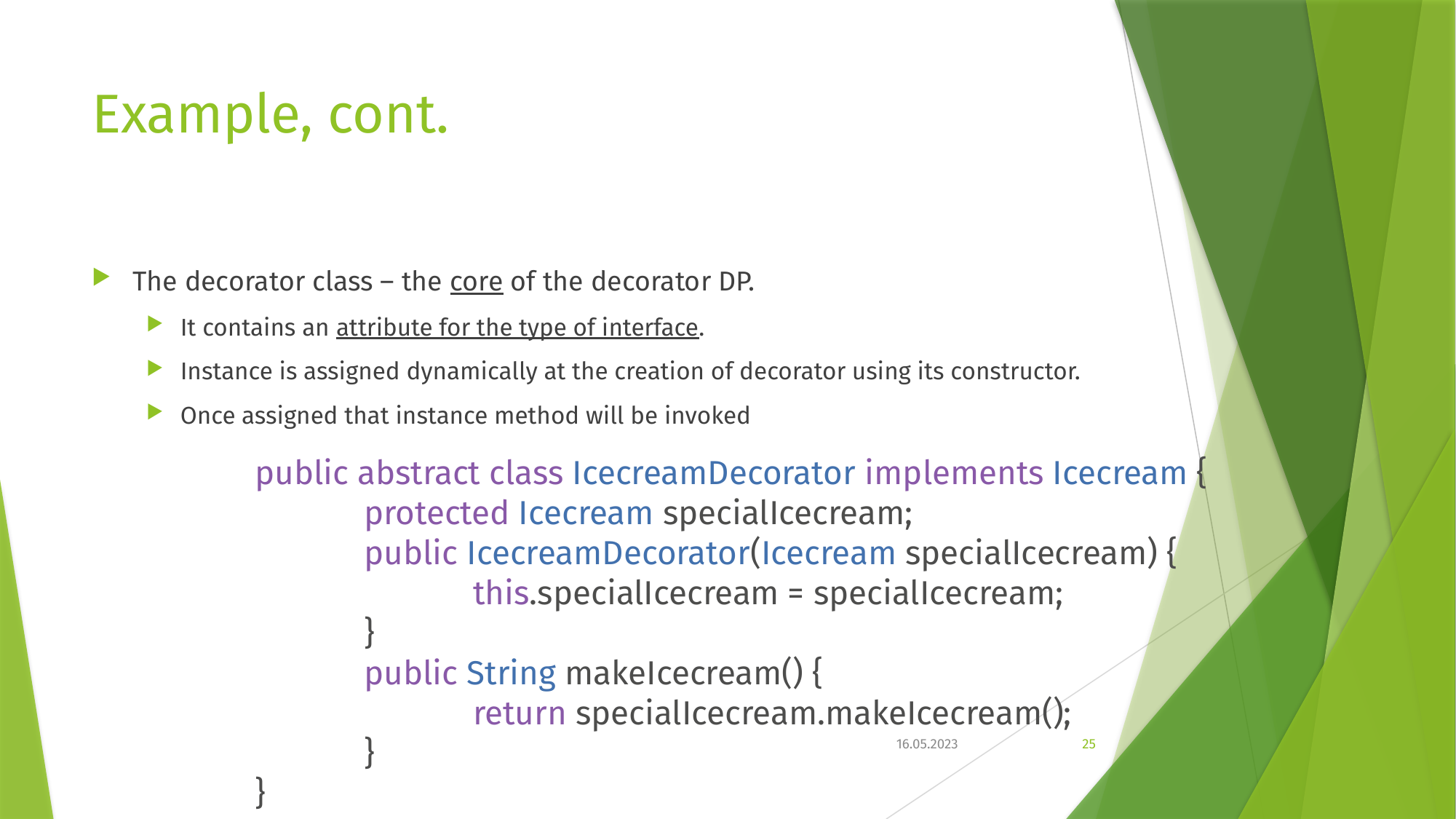

# Example, cont.
The decorator class – the core of the decorator DP.
It contains an attribute for the type of interface.
Instance is assigned dynamically at the creation of decorator using its constructor.
Once assigned that instance method will be invoked
public abstract class IcecreamDecorator implements Icecream {
	protected Icecream specialIcecream;
	public IcecreamDecorator(Icecream specialIcecream) {
		this.specialIcecream = specialIcecream;
	}
	public String makeIcecream() {
		return specialIcecream.makeIcecream();
	}
}
16.05.2023
25